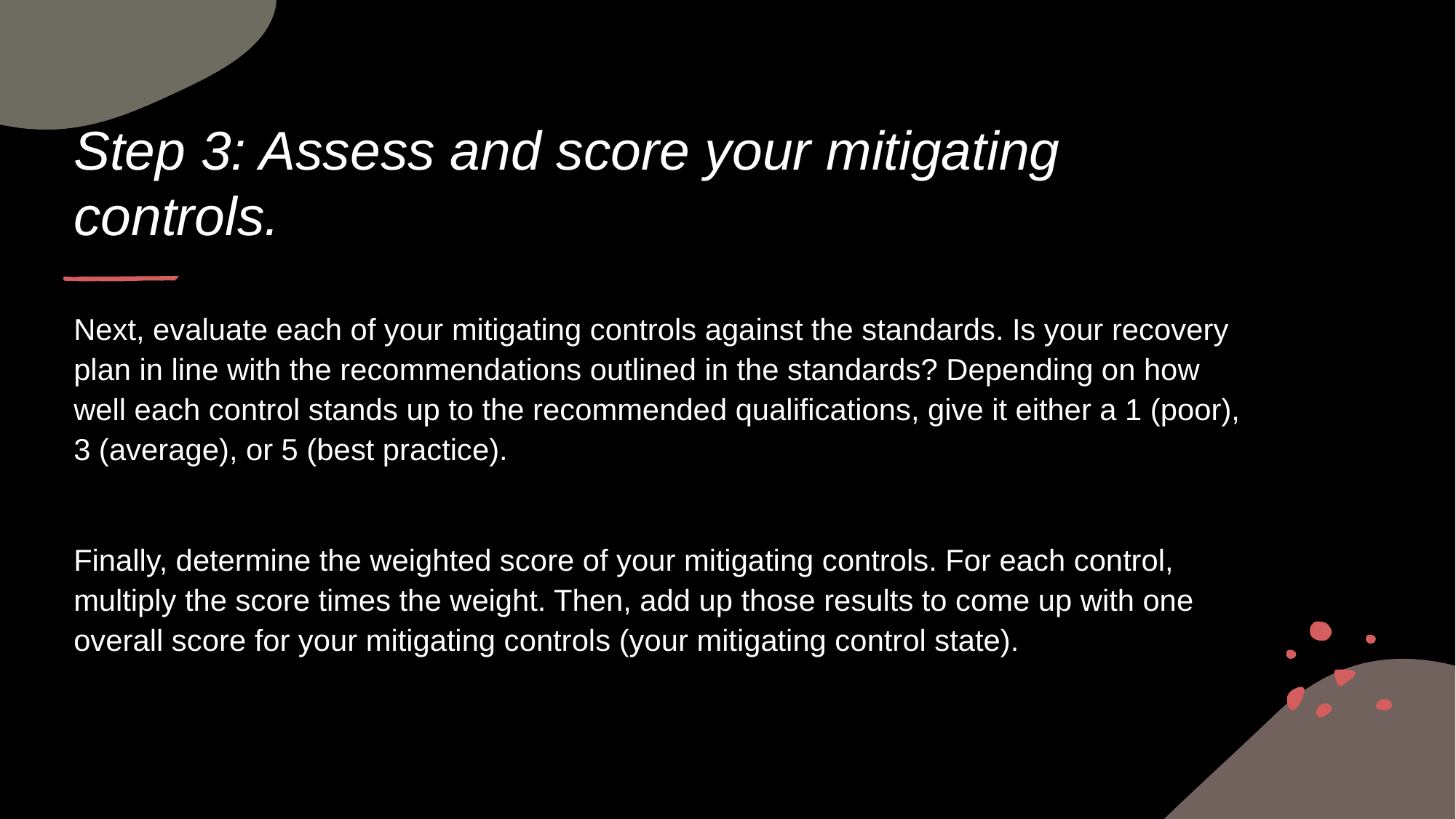

# Step 3: Assess and score your mitigating controls.
Next, evaluate each of your mitigating controls against the standards. Is your recovery plan in line with the recommendations outlined in the standards? Depending on how well each control stands up to the recommended qualifications, give it either a 1 (poor), 3 (average), or 5 (best practice).

Finally, determine the weighted score of your mitigating controls. For each control, multiply the score times the weight. Then, add up those results to come up with one overall score for your mitigating controls (your mitigating control state).